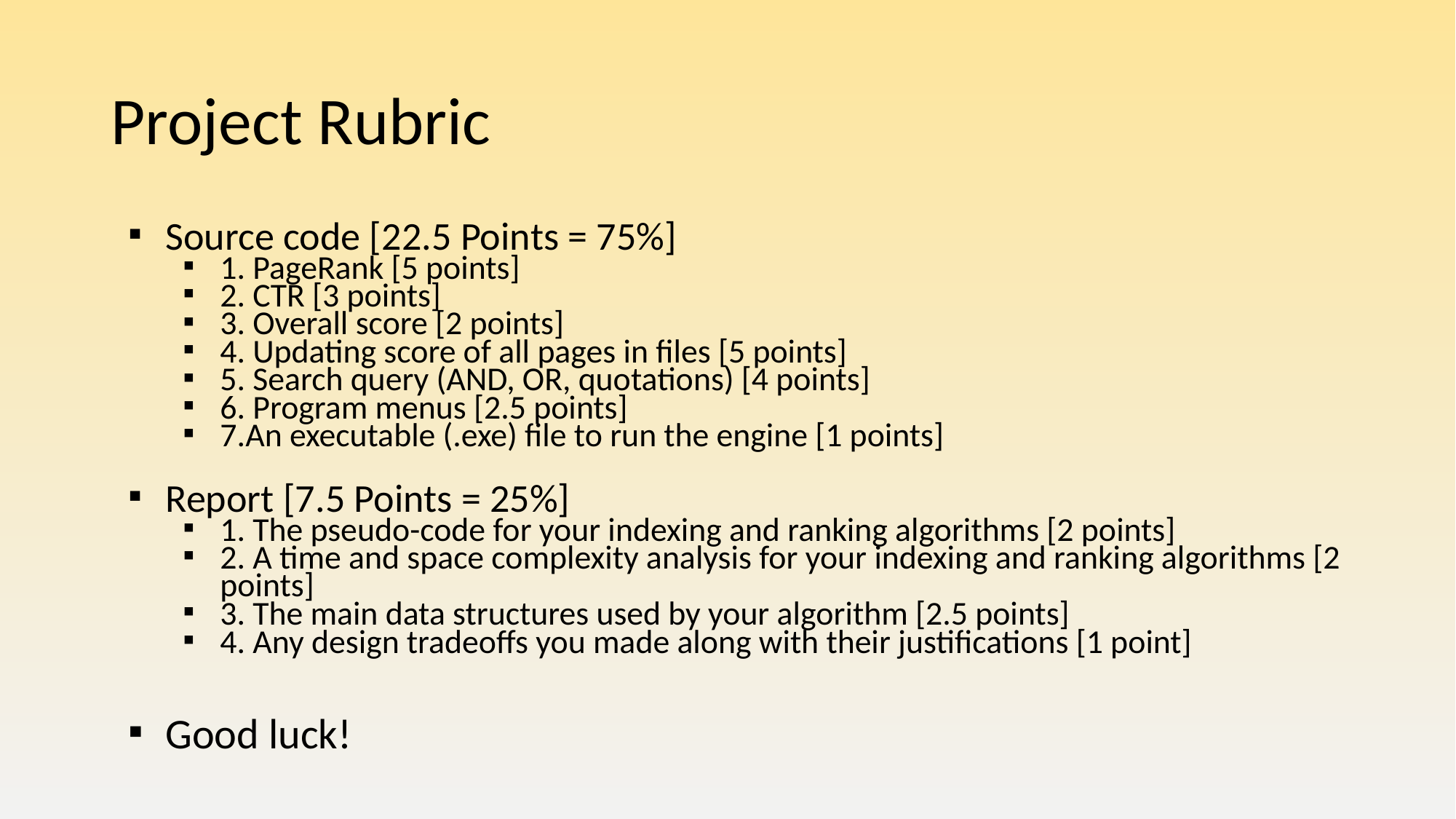

# Project Rubric
Source code [22.5 Points = 75%]
1. PageRank [5 points]
2. CTR [3 points]
3. Overall score [2 points]
4. Updating score of all pages in files [5 points]
5. Search query (AND, OR, quotations) [4 points]
6. Program menus [2.5 points]
7.An executable (.exe) file to run the engine [1 points]

Report [7.5 Points = 25%]
1. The pseudo-code for your indexing and ranking algorithms [2 points]
2. A time and space complexity analysis for your indexing and ranking algorithms [2 points]
3. The main data structures used by your algorithm [2.5 points]
4. Any design tradeoffs you made along with their justifications [1 point]

Good luck!